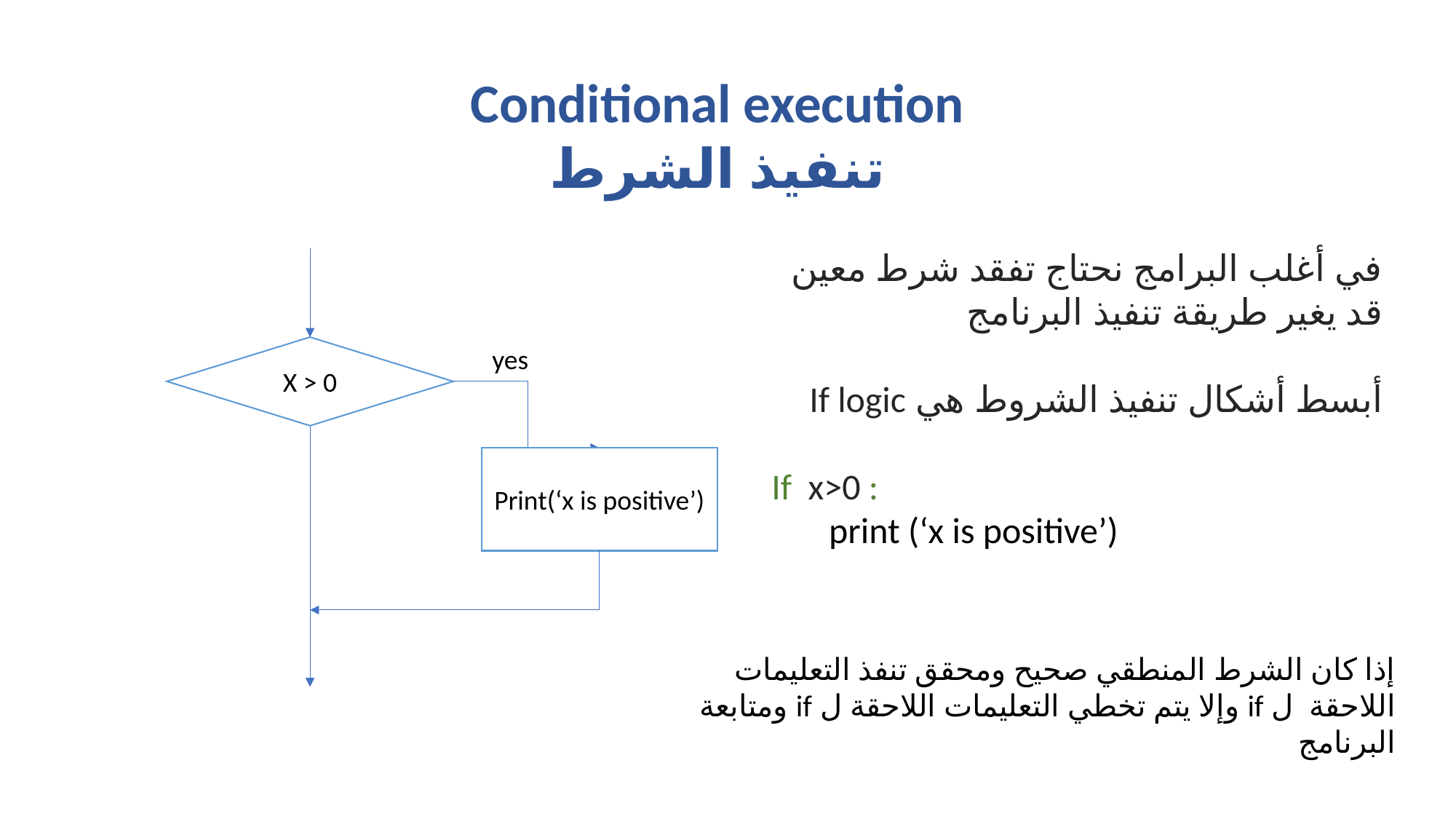

Conditional execution
تنفيذ الشرط
في أغلب البرامج نحتاج تفقد شرط معين قد يغير طريقة تنفيذ البرنامج

أبسط أشكال تنفيذ الشروط هي If logic

If  x>0 :
       print (‘x is positive’)

X > 0
yes
Print(‘x is positive’)
إذا كان الشرط المنطقي صحيح ومحقق تنفذ التعليمات اللاحقة  ل if وإلا يتم تخطي التعليمات اللاحقة ل if ومتابعة البرنامج